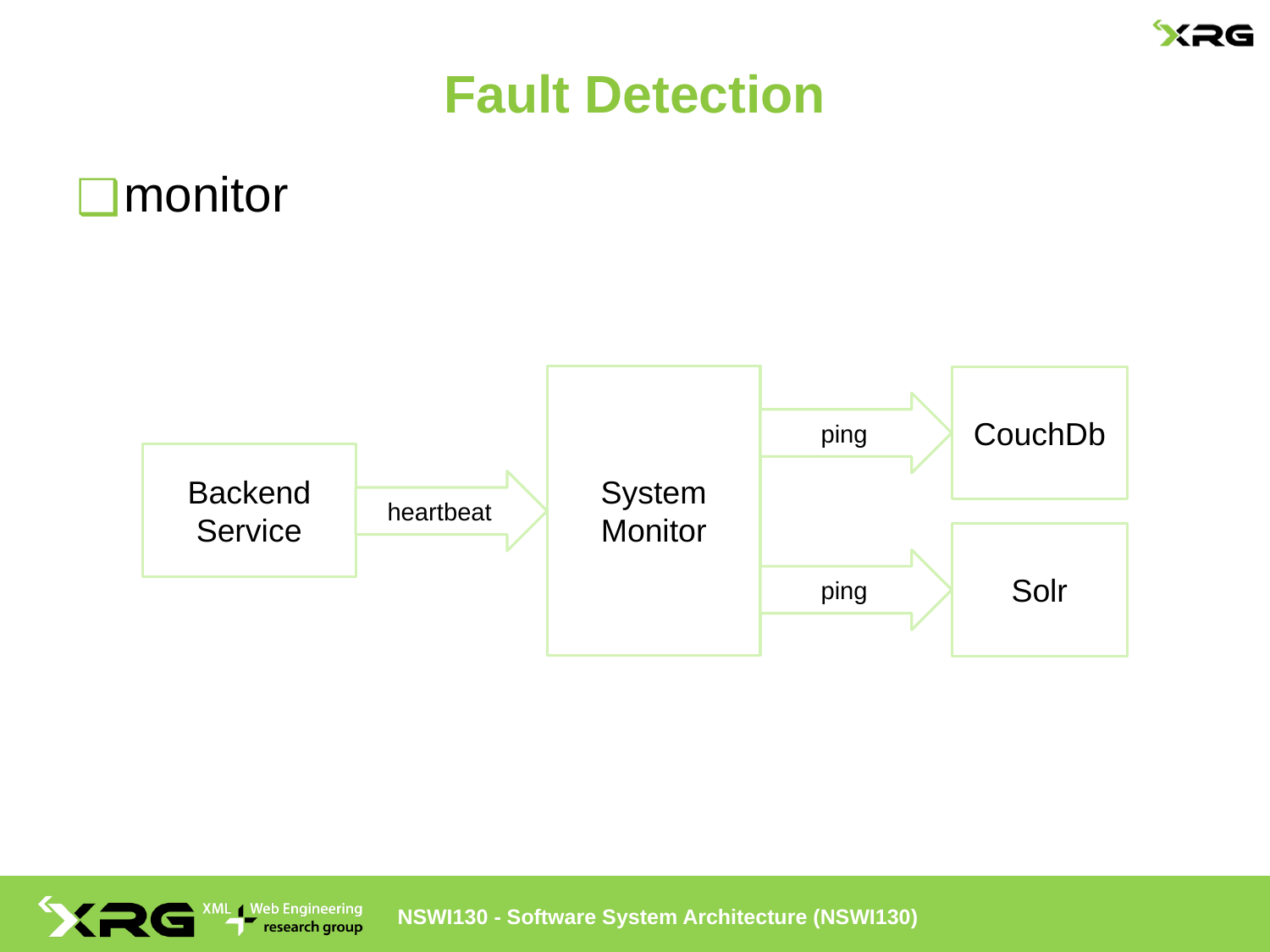

# Fault Detection
monitor
System Monitor
CouchDb
ping
Backend Service
heartbeat
Solr
ping
NSWI130 - Software System Architecture (NSWI130)